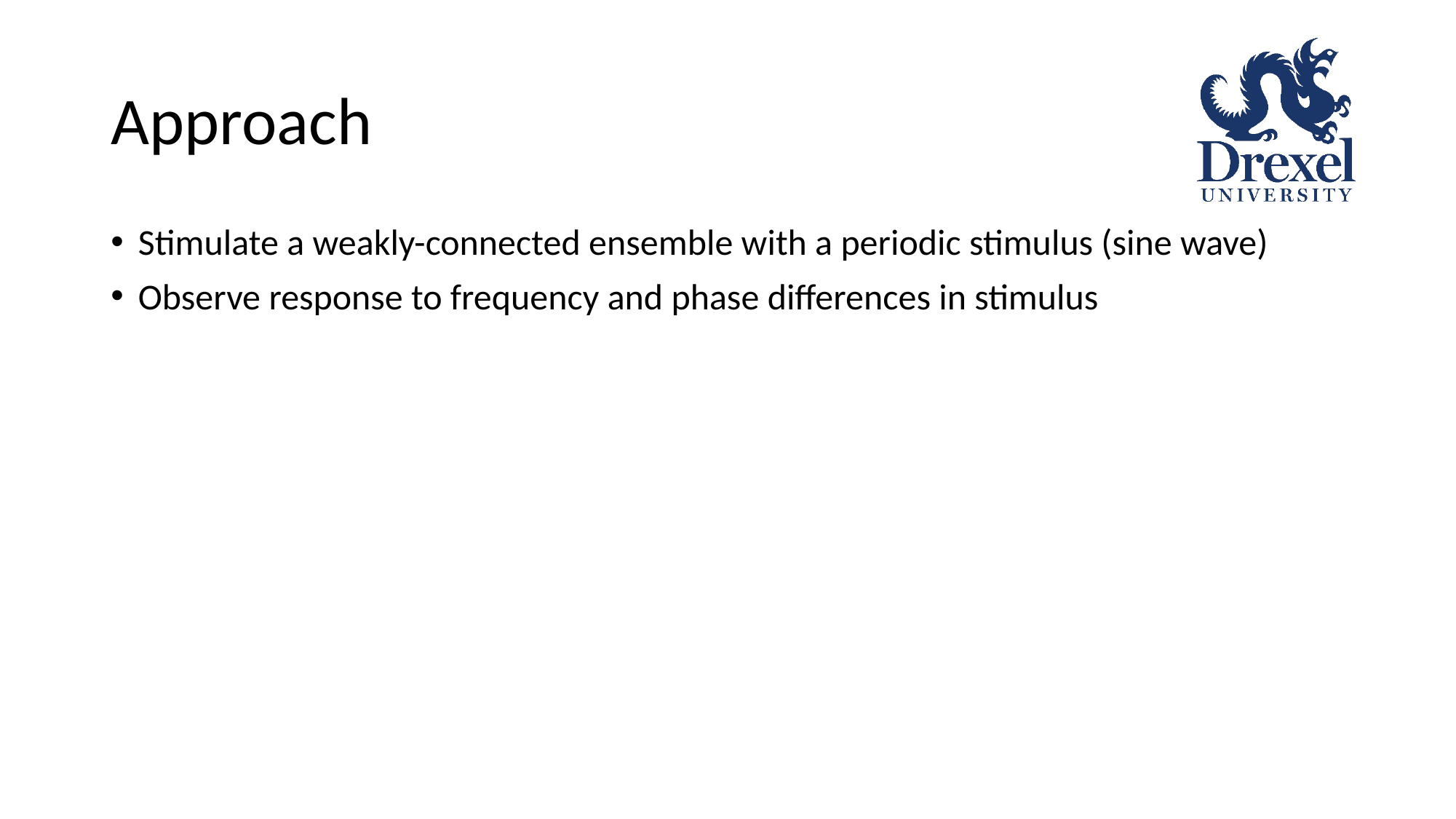

# Approach
Stimulate a weakly-connected ensemble with a periodic stimulus (sine wave)
Observe response to frequency and phase differences in stimulus